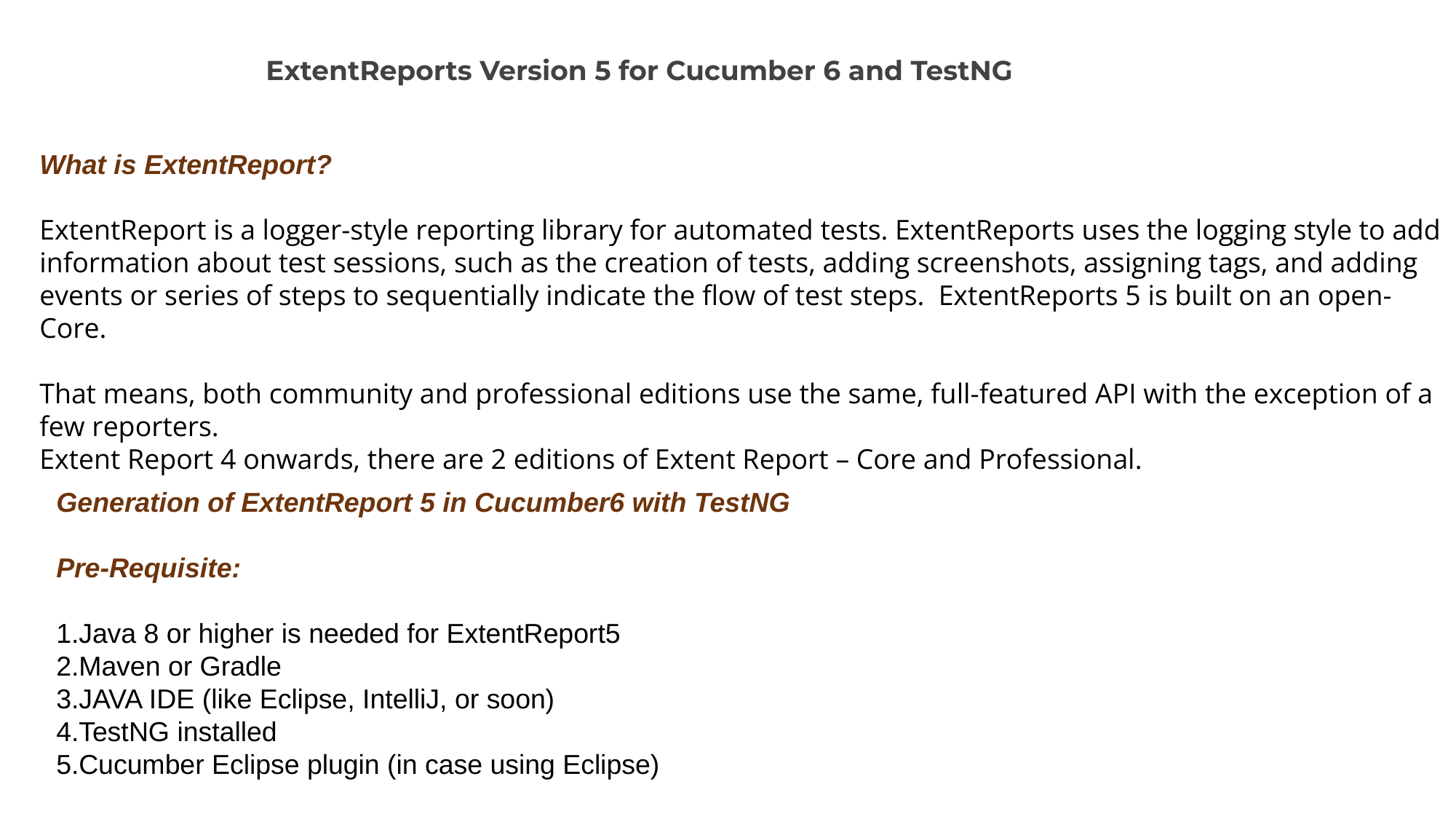

ExtentReports Version 5 for Cucumber 6 and TestNG
What is ExtentReport?

ExtentReport is a logger-style reporting library for automated tests. ExtentReports uses the logging style to add information about test sessions, such as the creation of tests, adding screenshots, assigning tags, and adding events or series of steps to sequentially indicate the flow of test steps.  ExtentReports 5 is built on an open-Core.

That means, both community and professional editions use the same, full-featured API with the exception of a few reporters.
Extent Report 4 onwards, there are 2 editions of Extent Report – Core and Professional.
Generation of ExtentReport 5 in Cucumber6 with TestNG

Pre-Requisite:

Java 8 or higher is needed for ExtentReport5
Maven or Gradle
JAVA IDE (like Eclipse, IntelliJ, or soon)
TestNG installed
Cucumber Eclipse plugin (in case using Eclipse)